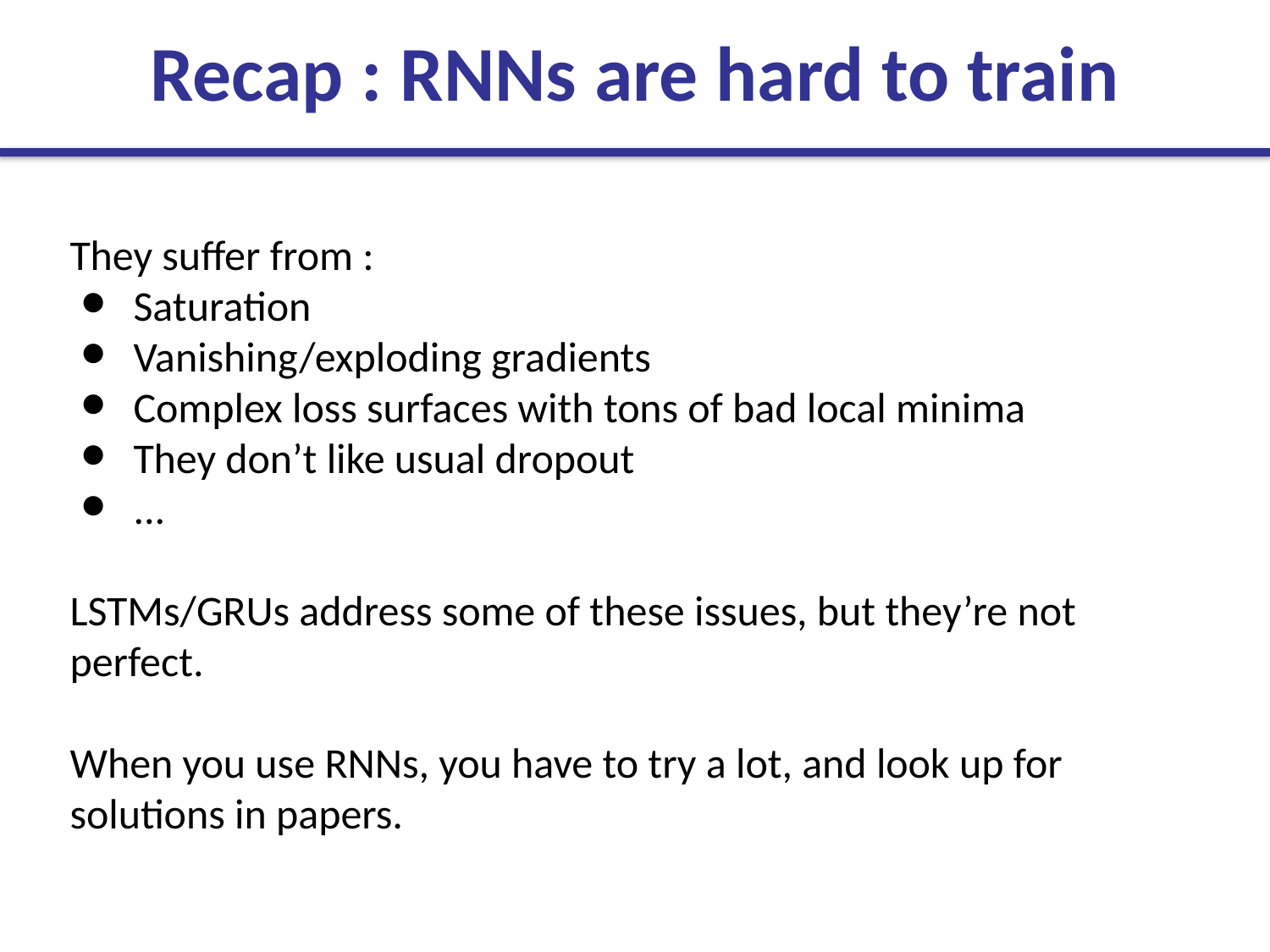

Recap : RNNs are hard to train
They suffer from :
Saturation
Vanishing/exploding gradients
Complex loss surfaces with tons of bad local minima
They don’t like usual dropout
...

LSTMs/GRUs address some of these issues, but they’re not perfect.

When you use RNNs, you have to try a lot, and look up for solutions in papers.